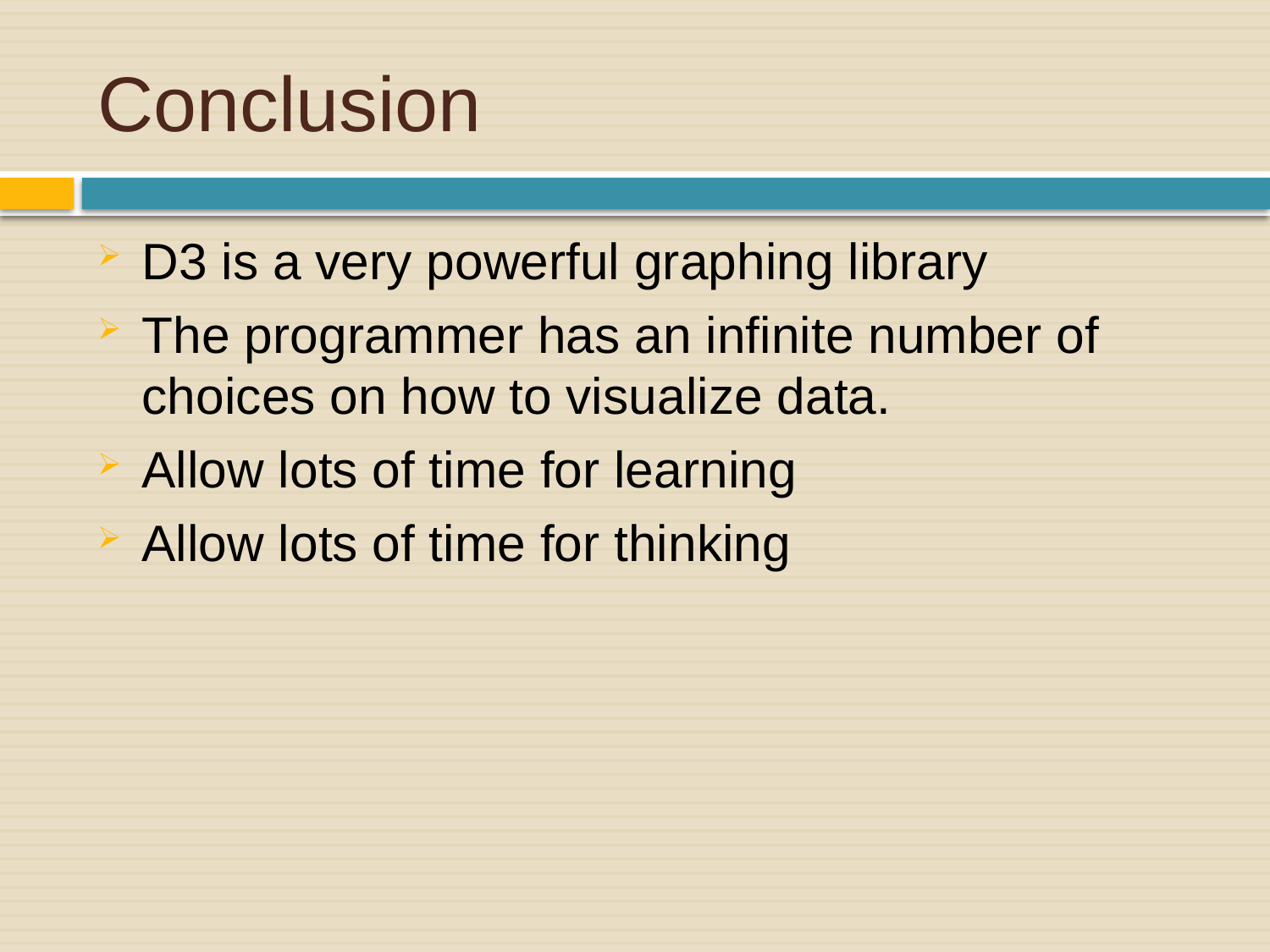

# Conclusion
D3 is a very powerful graphing library
The programmer has an infinite number of choices on how to visualize data.
Allow lots of time for learning
Allow lots of time for thinking